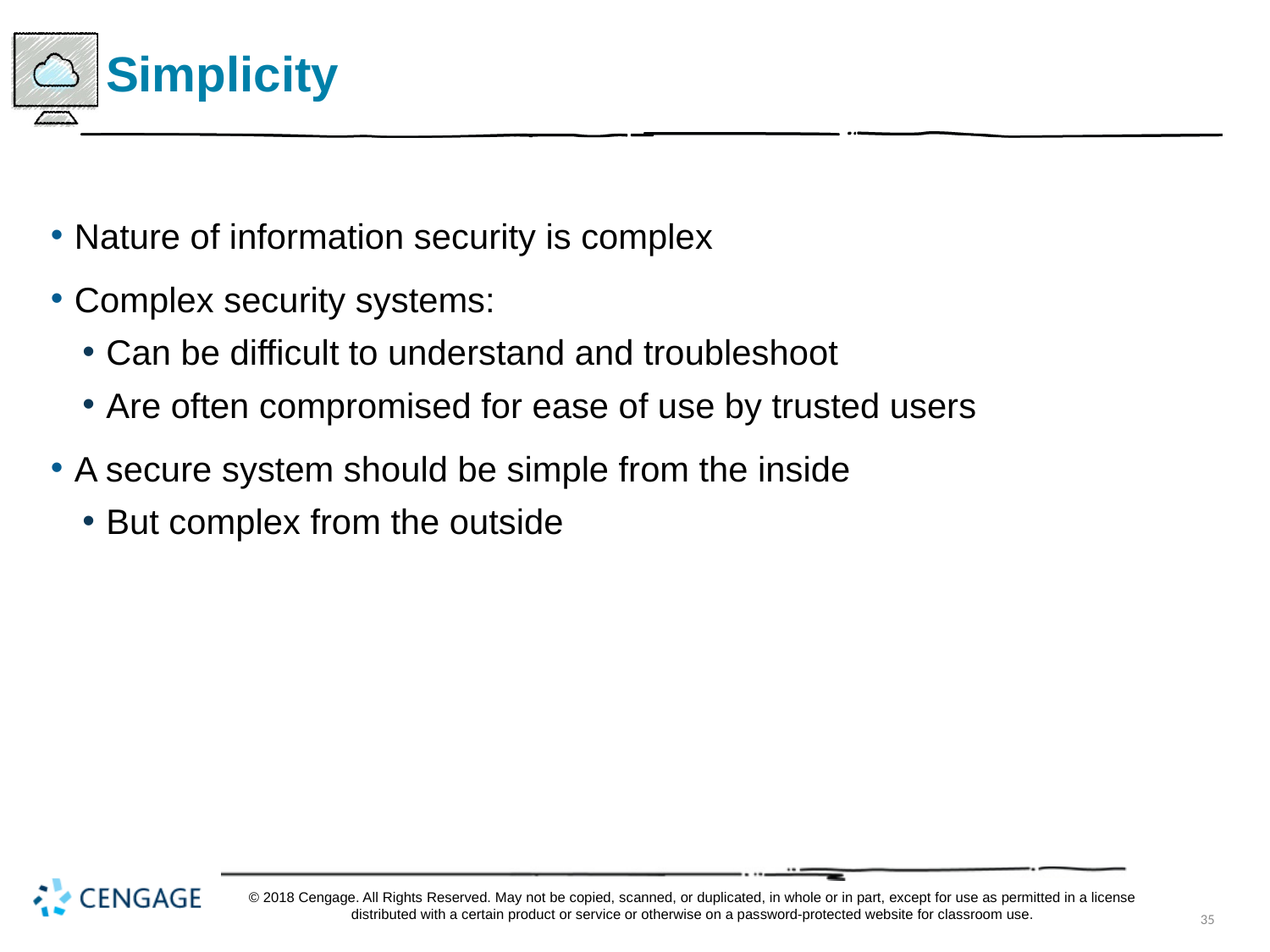

# Simplicity
Nature of information security is complex
Complex security systems:
Can be difficult to understand and troubleshoot
Are often compromised for ease of use by trusted users
A secure system should be simple from the inside
But complex from the outside
© 2018 Cengage. All Rights Reserved. May not be copied, scanned, or duplicated, in whole or in part, except for use as permitted in a license distributed with a certain product or service or otherwise on a password-protected website for classroom use.